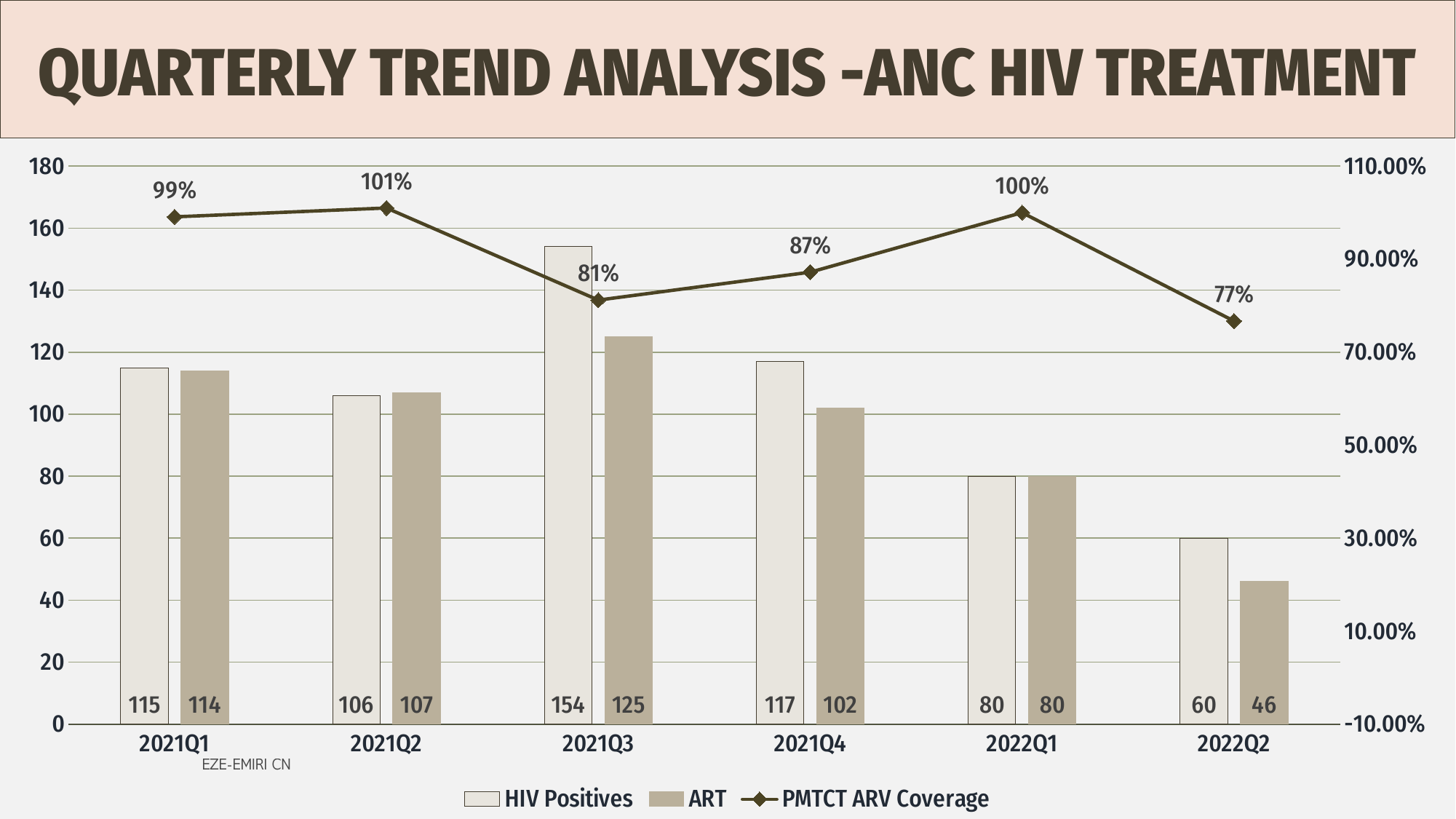

QUARTERLY TREND ANALYSIS -ANC HIV TREATMENT

### Chart

| Category | HIV Positives | ART | PMTCT ARV Coverage |
|---|---|---|---|
| 2021Q1 | 115.0 | 114.0 | 0.991 |
| 2021Q2 | 106.0 | 107.0 | 1.01 |
| 2021Q3 | 154.0 | 125.0 | 0.812 |
| 2021Q4 | 117.0 | 102.0 | 0.872 |
| 2022Q1 | 80.0 | 80.0 | 1.0 |
| 2022Q2 | 60.0 | 46.0 | 0.767 |
EZE-EMIRI CN